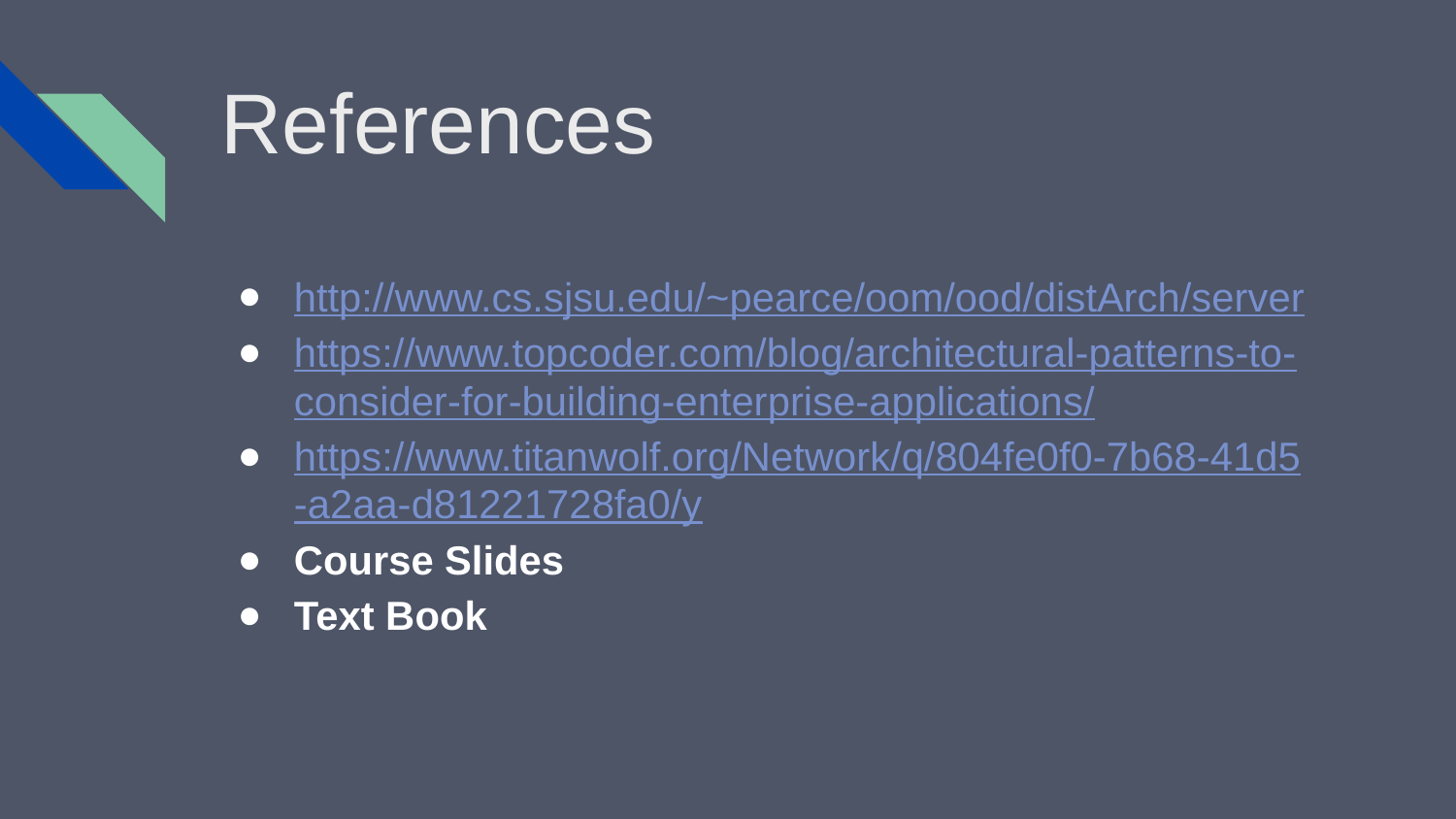

# References
http://www.cs.sjsu.edu/~pearce/oom/ood/distArch/server
https://www.topcoder.com/blog/architectural-patterns-to-consider-for-building-enterprise-applications/
https://www.titanwolf.org/Network/q/804fe0f0-7b68-41d5-a2aa-d81221728fa0/y
Course Slides
Text Book